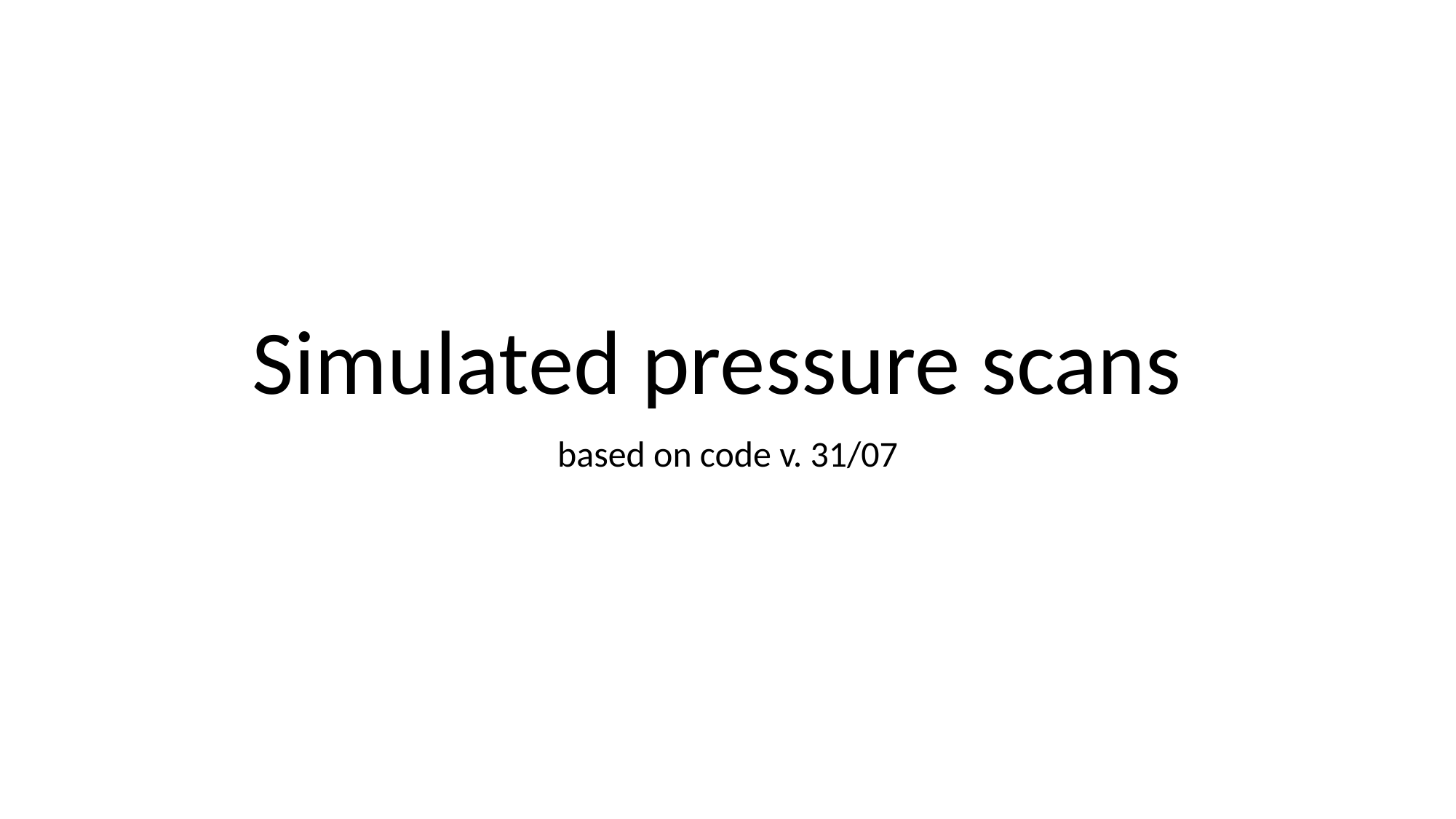

# Simulated pressure scans
based on code v. 31/07